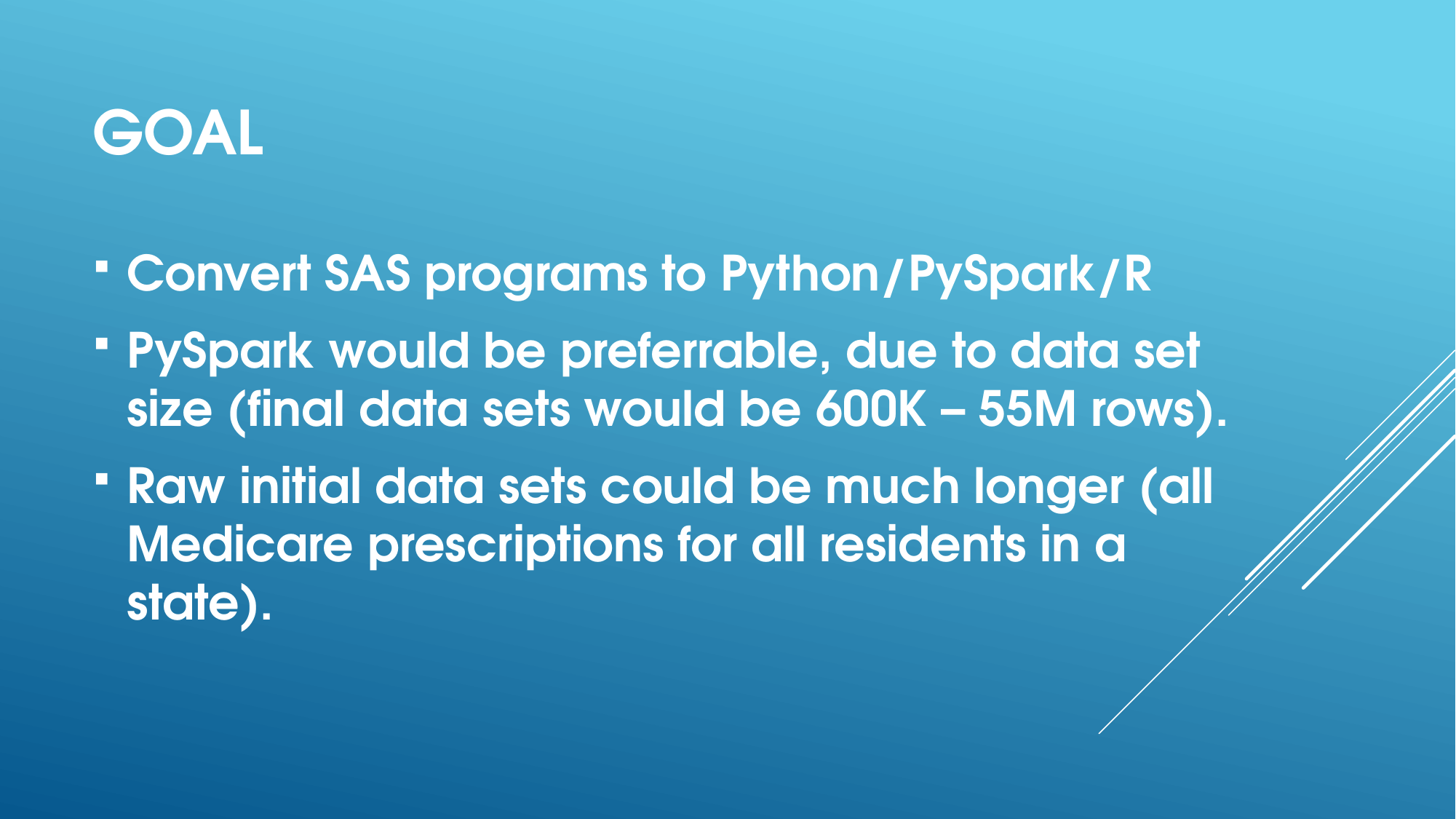

# Goal
Convert SAS programs to Python/PySpark/R
PySpark would be preferrable, due to data set size (final data sets would be 600K – 55M rows).
Raw initial data sets could be much longer (all Medicare prescriptions for all residents in a state).